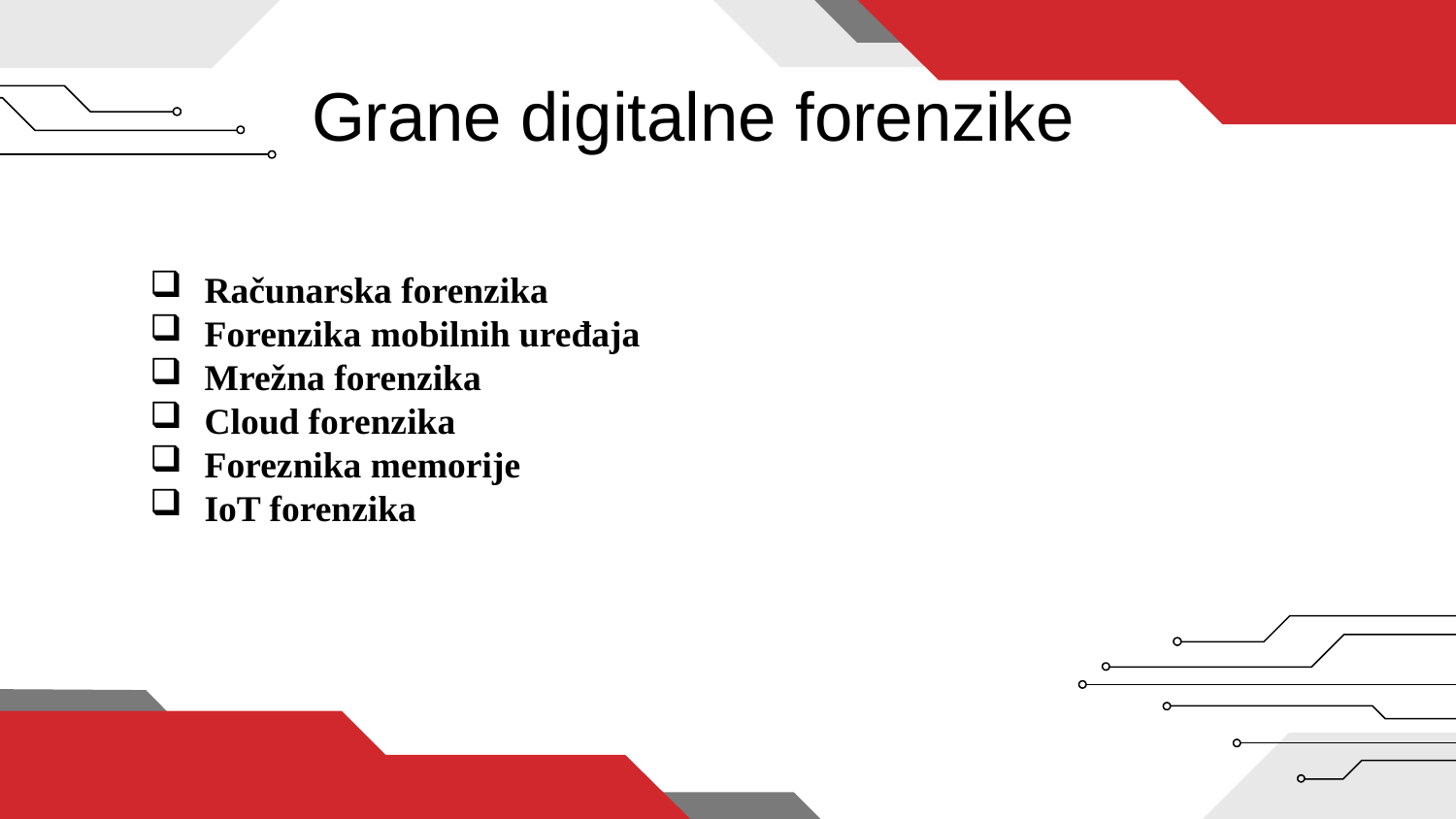

# Grane digitalne forenzike
Računarska forenzika
Forenzika mobilnih uređaja
Mrežna forenzika
Cloud forenzika
Foreznika memorije
IoT forenzika